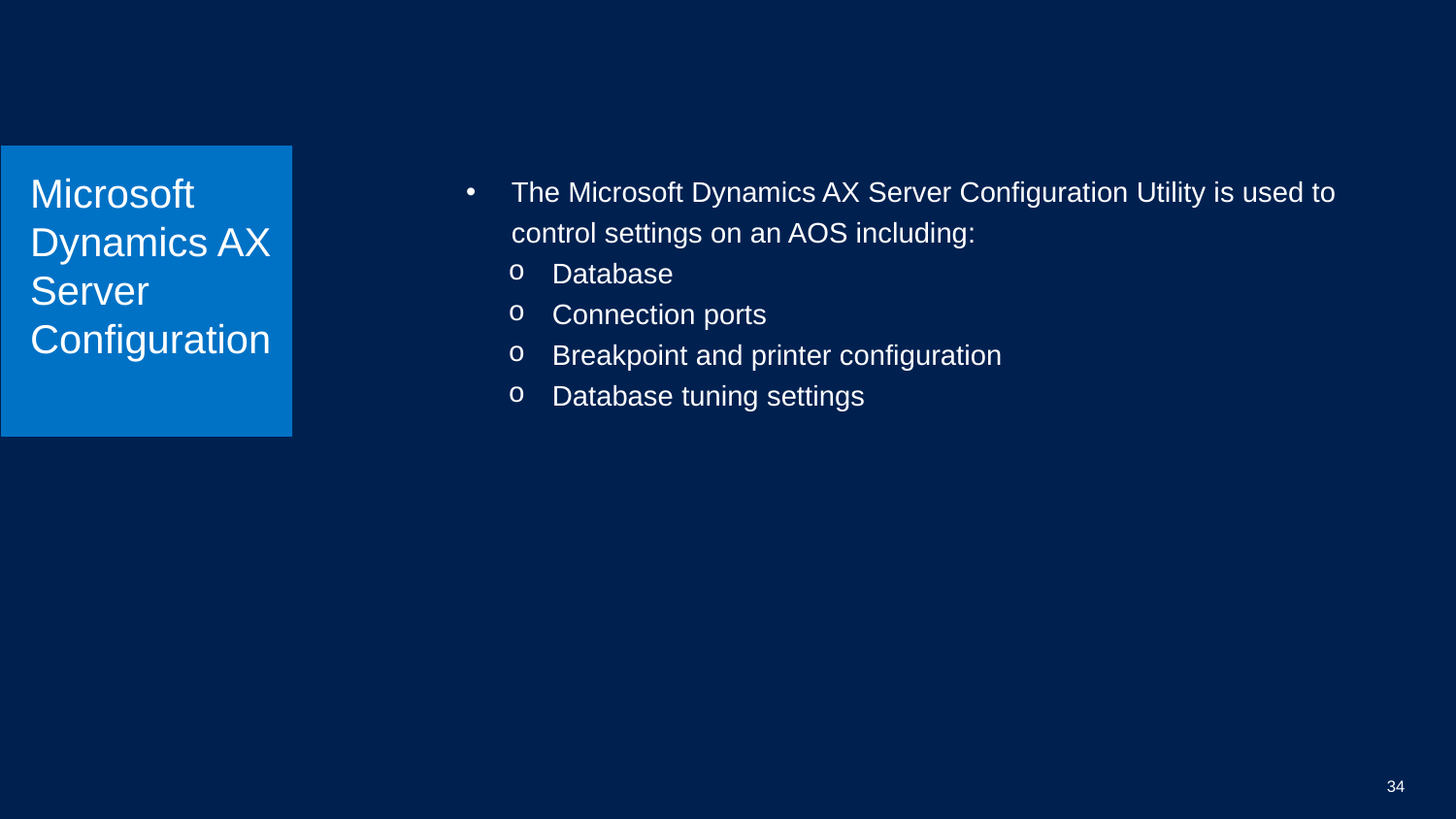

# Microsoft Dynamics AX Server Configuration
The Microsoft Dynamics AX Server Configuration Utility is used to control settings on an AOS including:
Database
Connection ports
Breakpoint and printer configuration
Database tuning settings
34